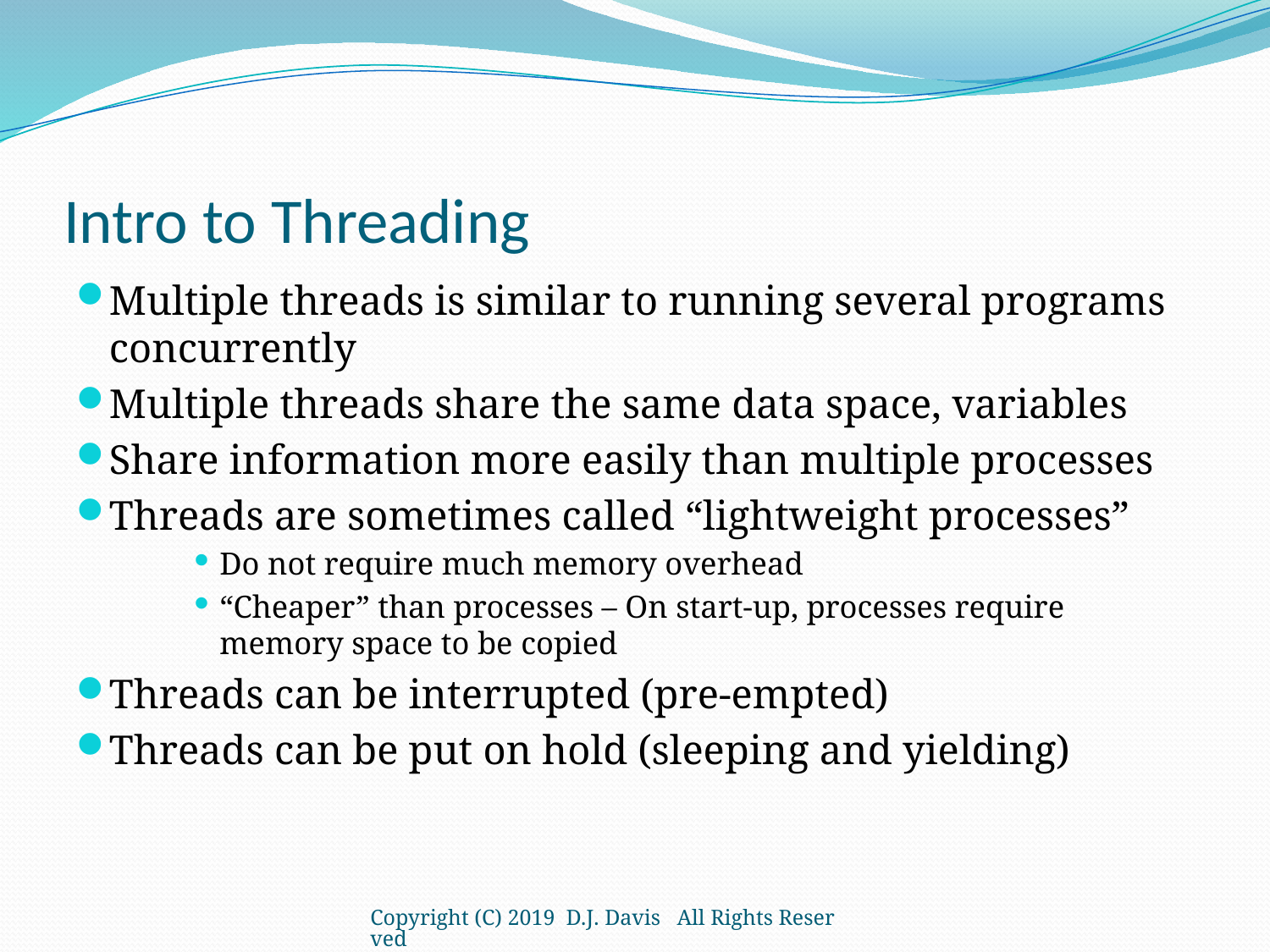

# Intro to Threading
Multiple threads is similar to running several programs concurrently
Multiple threads share the same data space, variables
Share information more easily than multiple processes
Threads are sometimes called “lightweight processes”
Do not require much memory overhead
“Cheaper” than processes – On start-up, processes require  memory space to be copied
Threads can be interrupted (pre-empted)
Threads can be put on hold (sleeping and yielding)
Copyright (C) 2019  D.J. Davis   All Rights Reserved